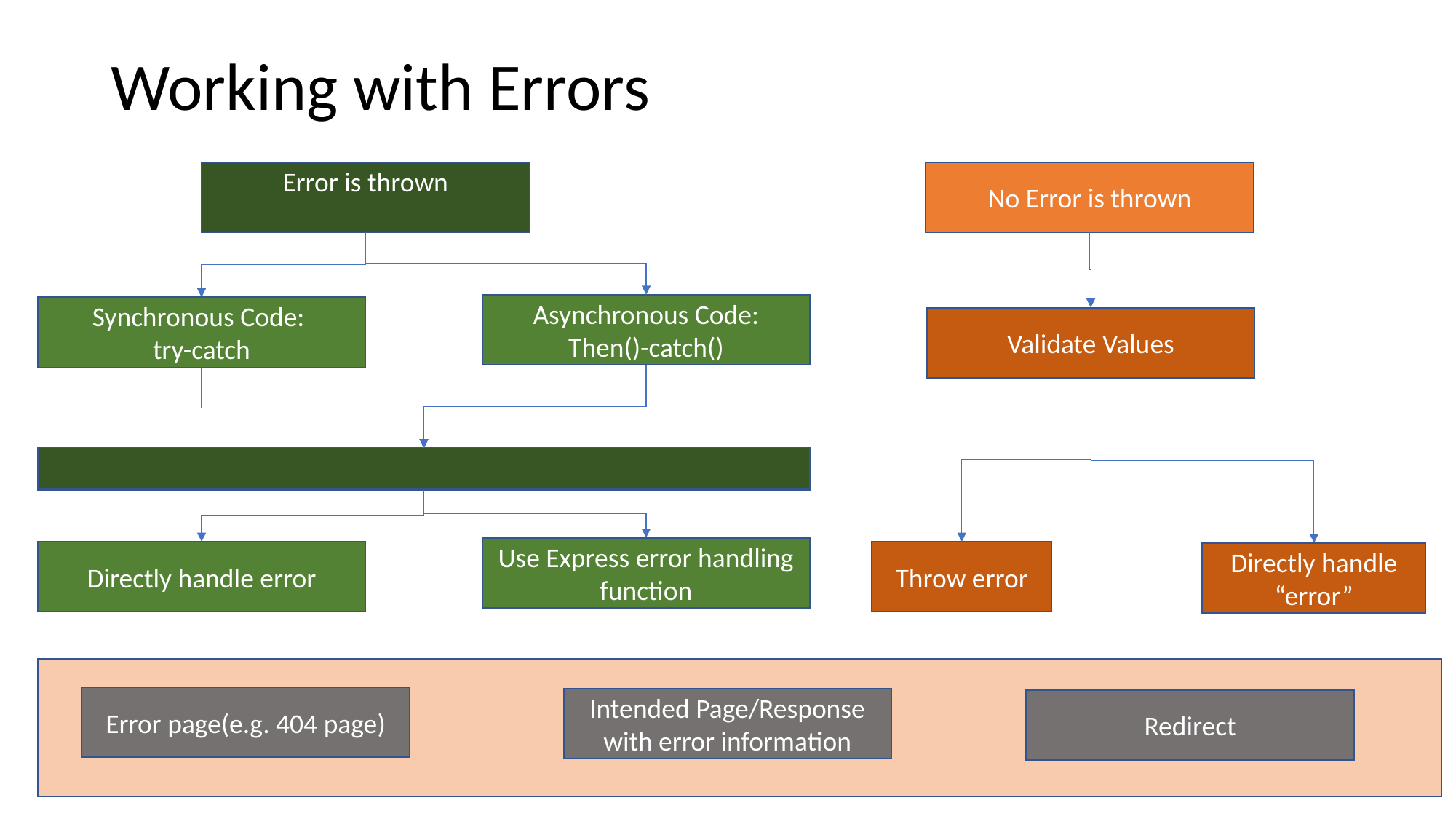

# Working with Errors
Error is thrown

No Error is thrown
Asynchronous Code:
Then()-catch()
Synchronous Code:
try-catch
Validate Values

Use Express error handling function
Directly handle error
Throw error
Directly handle
“error”

Error page(e.g. 404 page)
Intended Page/Response with error information
Redirect